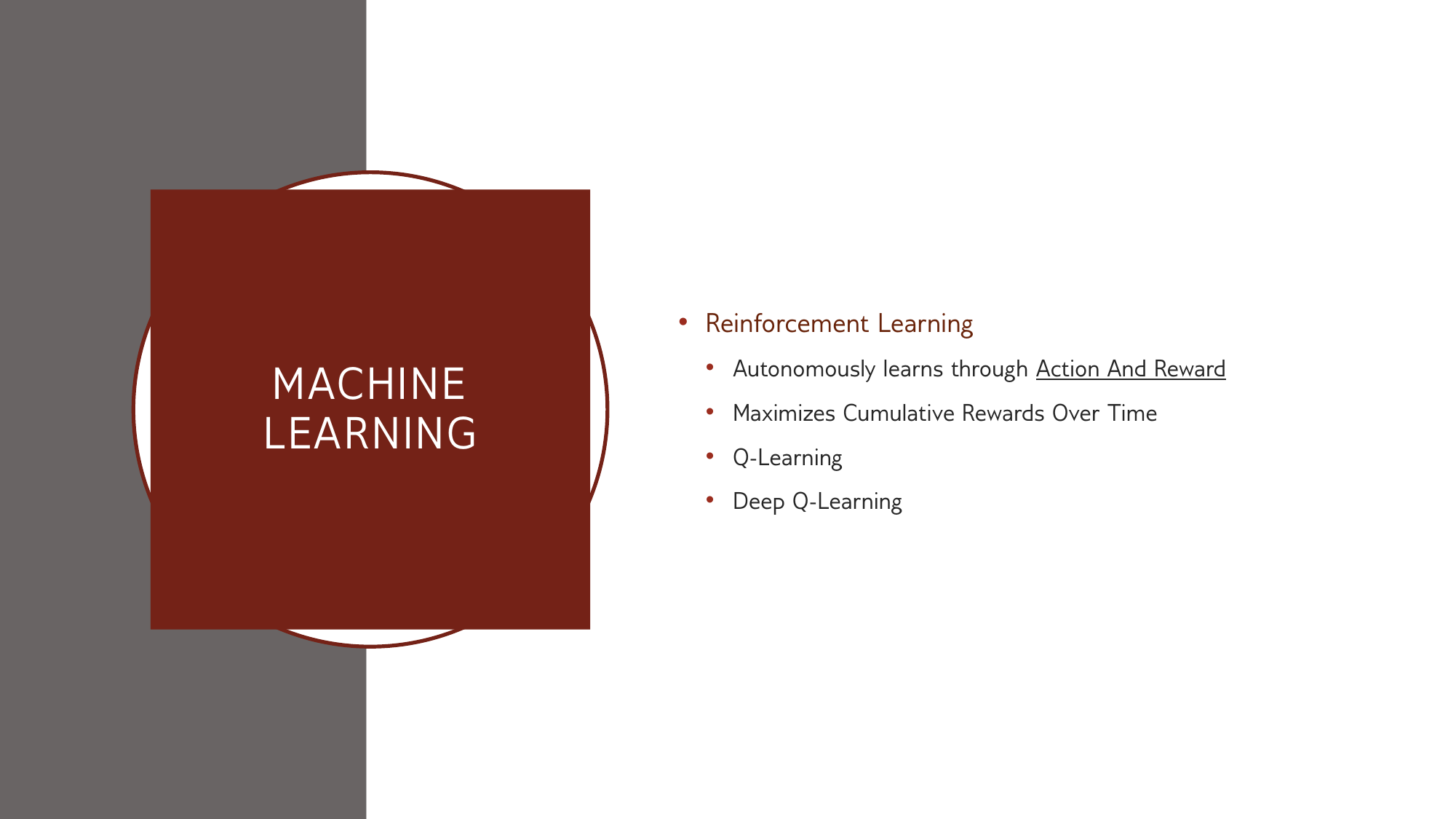

Reinforcement Learning
Autonomously learns through Action And Reward
Maximizes Cumulative Rewards Over Time
Q-Learning
Deep Q-Learning

# Machine Learning